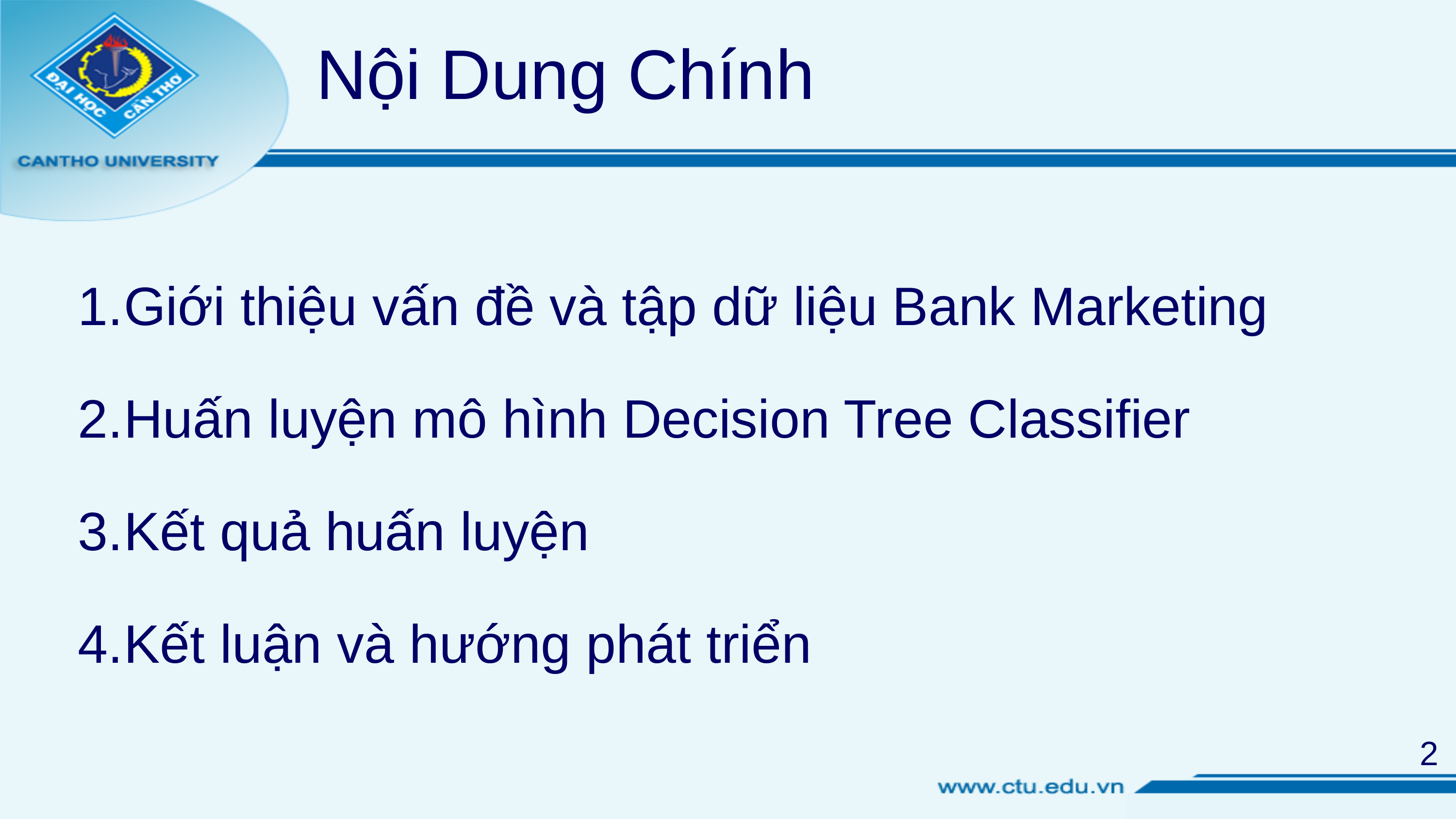

Nội Dung Chính
Giới thiệu vấn đề và tập dữ liệu Bank Marketing
Huấn luyện mô hình Decision Tree Classifier
Kết quả huấn luyện
Kết luận và hướng phát triển
2